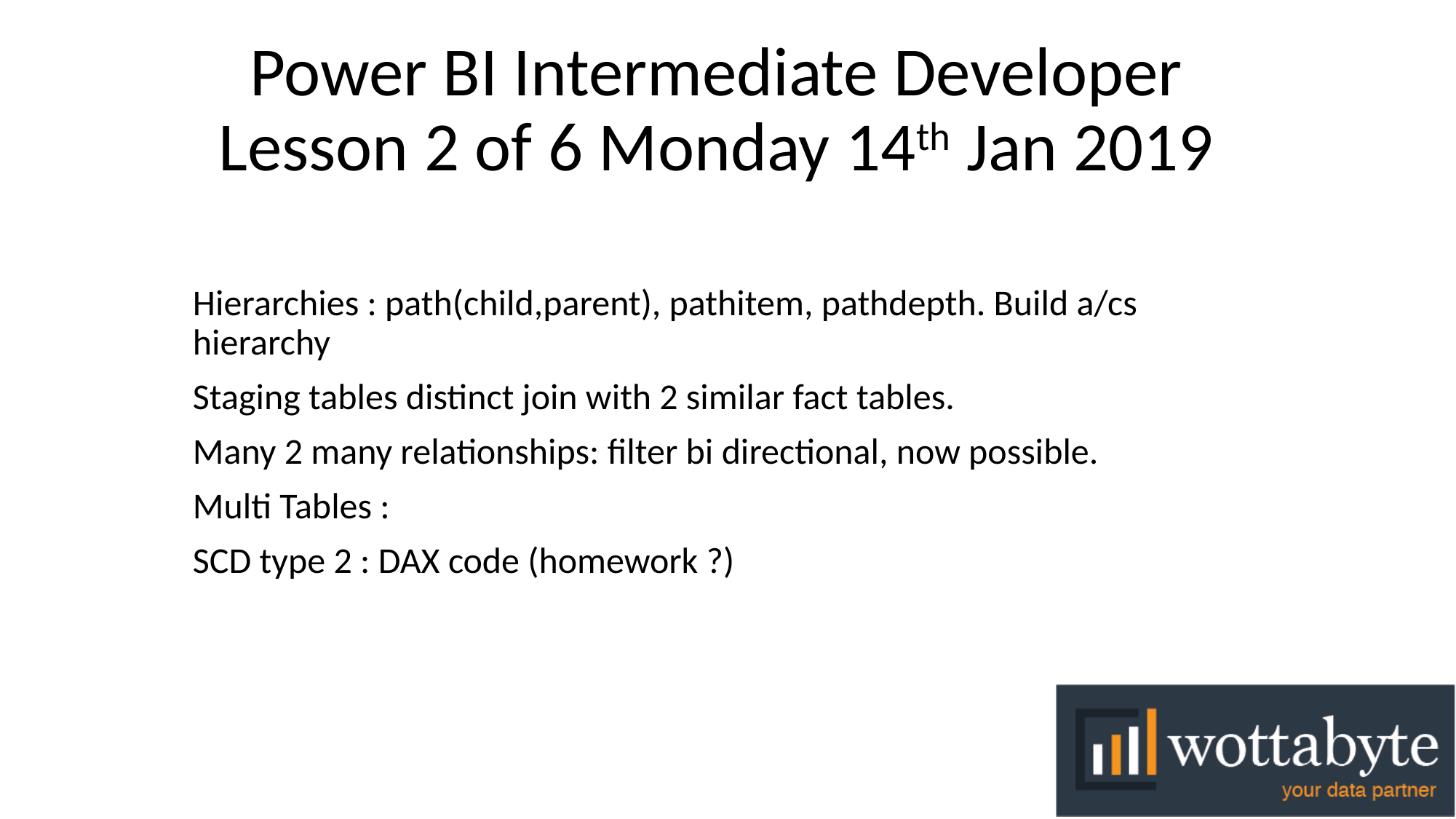

# Power BI Intermediate Developer Lesson 2 of 6 Monday 14th Jan 2019
Hierarchies : path(child,parent), pathitem, pathdepth. Build a/cs hierarchy
Staging tables distinct join with 2 similar fact tables.
Many 2 many relationships: filter bi directional, now possible.
Multi Tables :
SCD type 2 : DAX code (homework ?)